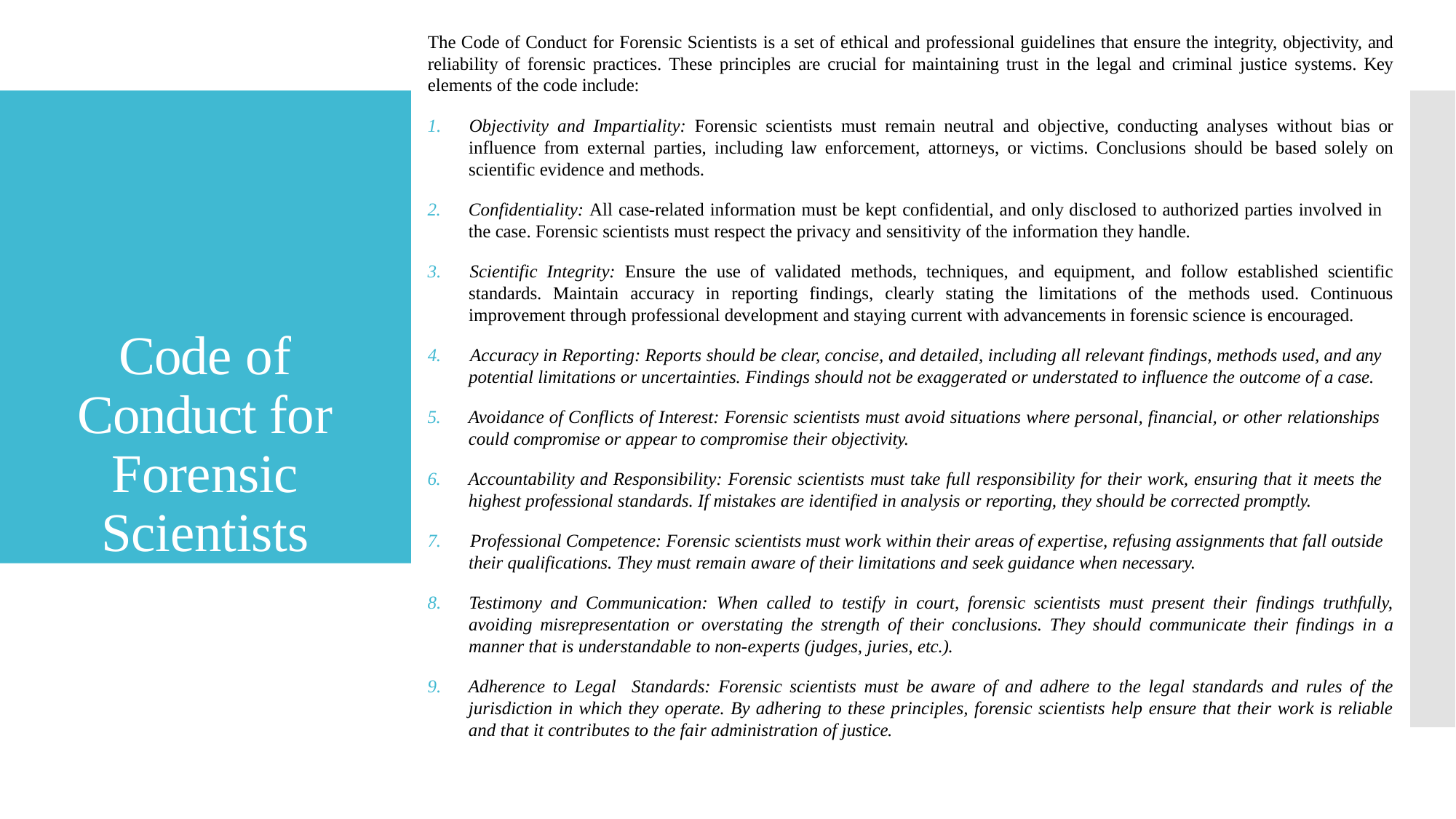

The Code of Conduct for Forensic Scientists is a set of ethical and professional guidelines that ensure the integrity, objectivity, and reliability of forensic practices. These principles are crucial for maintaining trust in the legal and criminal justice systems. Key elements of the code include:

Code of Conduct for Forensic Scientists

# 1.   Objectivity and Impartiality: Forensic scientists must remain neutral and objective, conducting analyses without bias or influence from external parties, including law enforcement, attorneys, or victims. Conclusions should be based solely on scientific evidence and methods.
2.	Confidentiality: All case-related information must be kept confidential, and only disclosed to authorized parties involved in the case. Forensic scientists must respect the privacy and sensitivity of the information they handle.
3.   Scientific Integrity: Ensure the use of validated methods, techniques, and equipment, and follow established scientific standards. Maintain accuracy in reporting findings, clearly stating the limitations of the methods used. Continuous improvement through professional development and staying current with advancements in forensic science is encouraged.
4.	Accuracy in Reporting: Reports should be clear, concise, and detailed, including all relevant findings, methods used, and any
potential limitations or uncertainties. Findings should not be exaggerated or understated to influence the outcome of a case.
5.	Avoidance of Conflicts of Interest: Forensic scientists must avoid situations where personal, financial, or other relationships could compromise or appear to compromise their objectivity.
6.	Accountability and Responsibility: Forensic scientists must take full responsibility for their work, ensuring that it meets the highest professional standards. If mistakes are identified in analysis or reporting, they should be corrected promptly.
7.	Professional Competence: Forensic scientists must work within their areas of expertise, refusing assignments that fall outside
their qualifications. They must remain aware of their limitations and seek guidance when necessary.
8.   Testimony and Communication: When called to testify in court, forensic scientists must present their findings truthfully, avoiding misrepresentation or overstating the strength of their conclusions. They should communicate their findings in a manner that is understandable to non-experts (judges, juries, etc.).
9.   Adherence to Legal  Standards: Forensic scientists must be aware of and adhere to the legal standards and rules of the jurisdiction in which they operate. By adhering to these principles, forensic scientists help ensure that their work is reliable and that it contributes to the fair administration of justice.